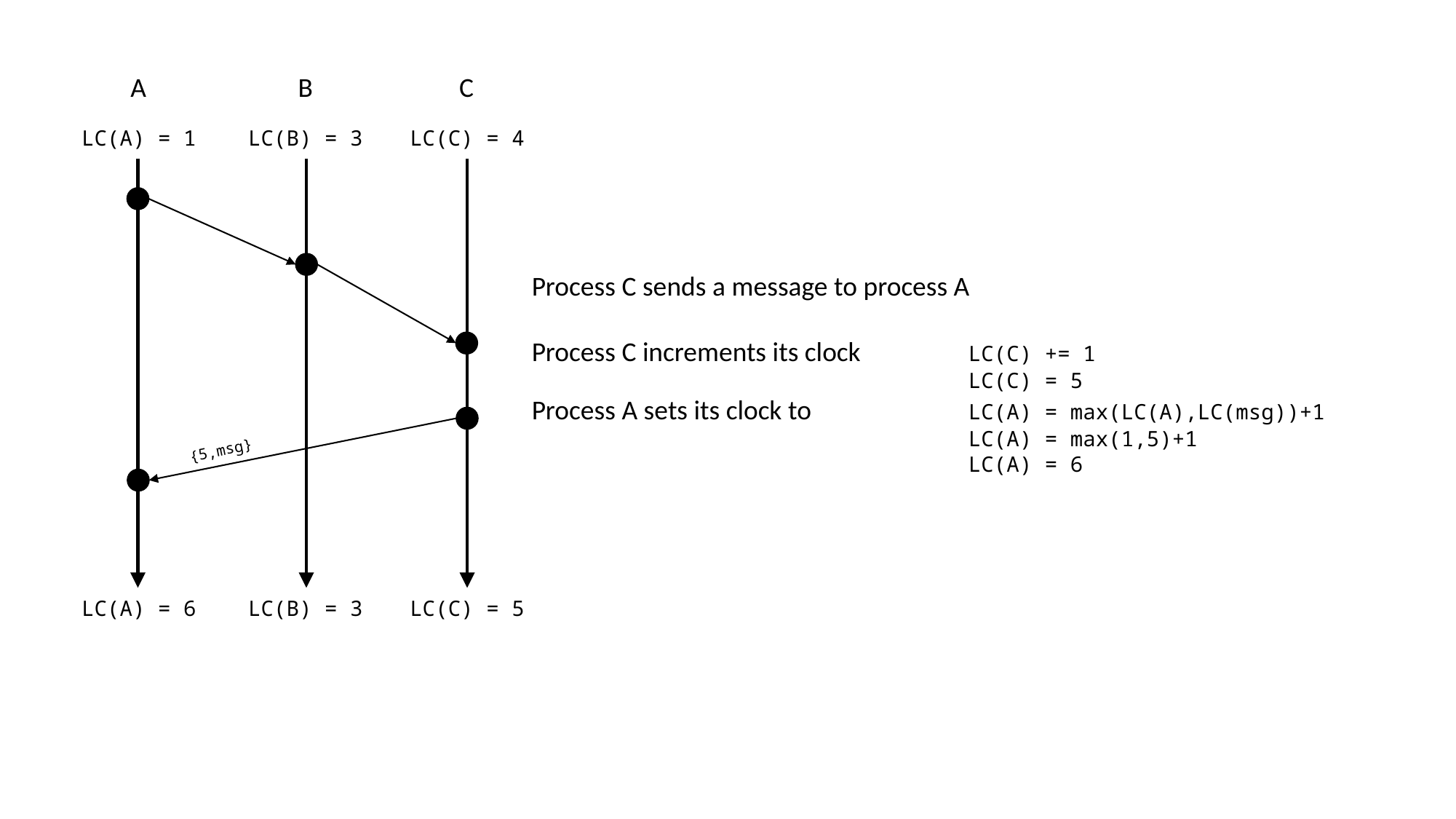

A
B
C
LC(A) = 1
LC(B) = 3
LC(C) = 4

Process C sends a message to process A

Process C increments its clock	LC(C) += 1
				LC(C) = 5
Process A sets its clock to		LC(A) = max(LC(A),LC(msg))+1
				LC(A) = max(1,5)+1
				LC(A) = 6

{5,msg}

LC(A) = 6
LC(B) = 3
LC(C) = 5